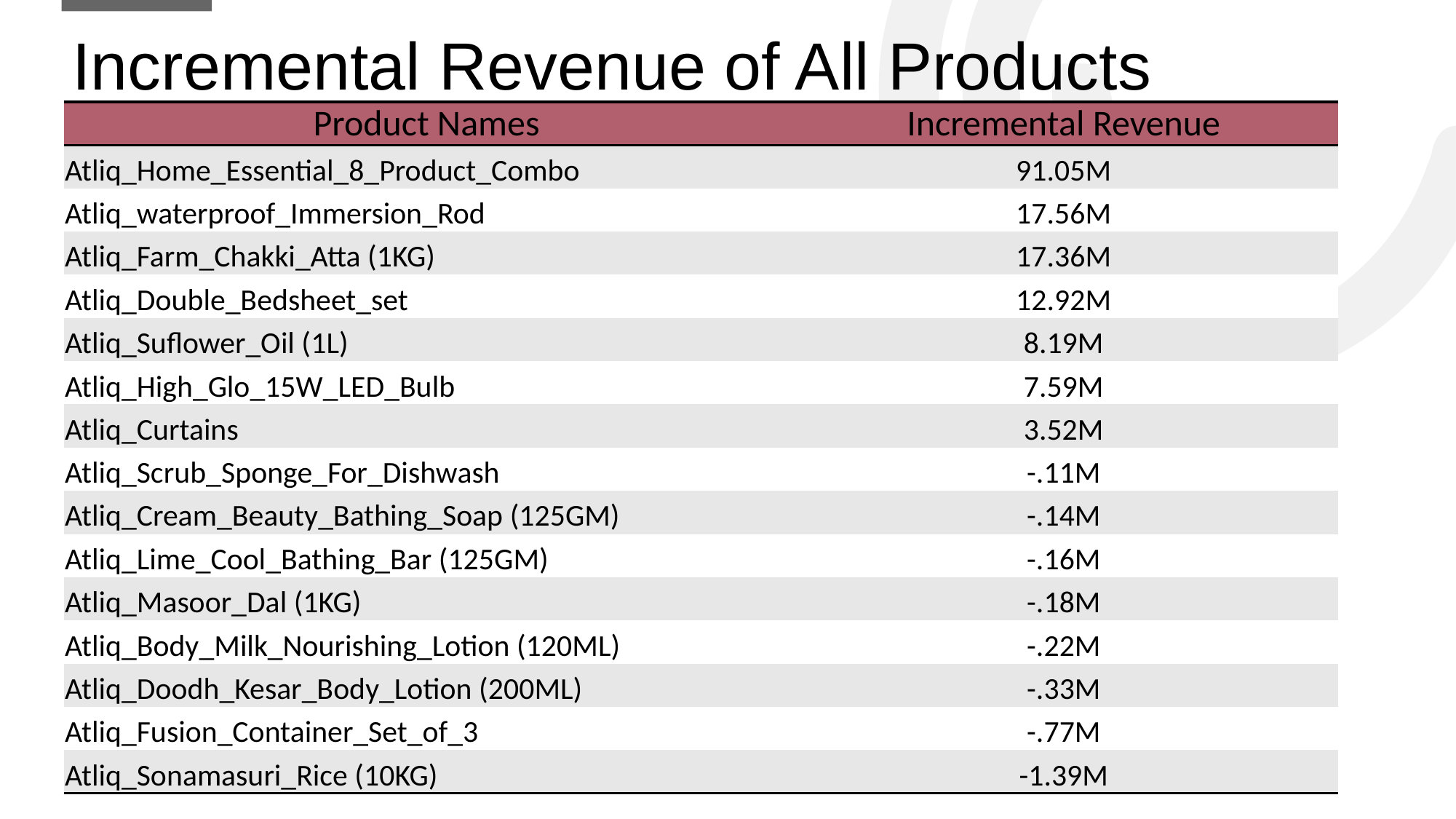

# Incremental Revenue of All Products
| Product Names | Incremental Revenue |
| --- | --- |
| Atliq\_Home\_Essential\_8\_Product\_Combo | 91.05M |
| Atliq\_waterproof\_Immersion\_Rod | 17.56M |
| Atliq\_Farm\_Chakki\_Atta (1KG) | 17.36M |
| Atliq\_Double\_Bedsheet\_set | 12.92M |
| Atliq\_Suflower\_Oil (1L) | 8.19M |
| Atliq\_High\_Glo\_15W\_LED\_Bulb | 7.59M |
| Atliq\_Curtains | 3.52M |
| Atliq\_Scrub\_Sponge\_For\_Dishwash | -.11M |
| Atliq\_Cream\_Beauty\_Bathing\_Soap (125GM) | -.14M |
| Atliq\_Lime\_Cool\_Bathing\_Bar (125GM) | -.16M |
| Atliq\_Masoor\_Dal (1KG) | -.18M |
| Atliq\_Body\_Milk\_Nourishing\_Lotion (120ML) | -.22M |
| Atliq\_Doodh\_Kesar\_Body\_Lotion (200ML) | -.33M |
| Atliq\_Fusion\_Container\_Set\_of\_3 | -.77M |
| Atliq\_Sonamasuri\_Rice (10KG) | -1.39M |
19